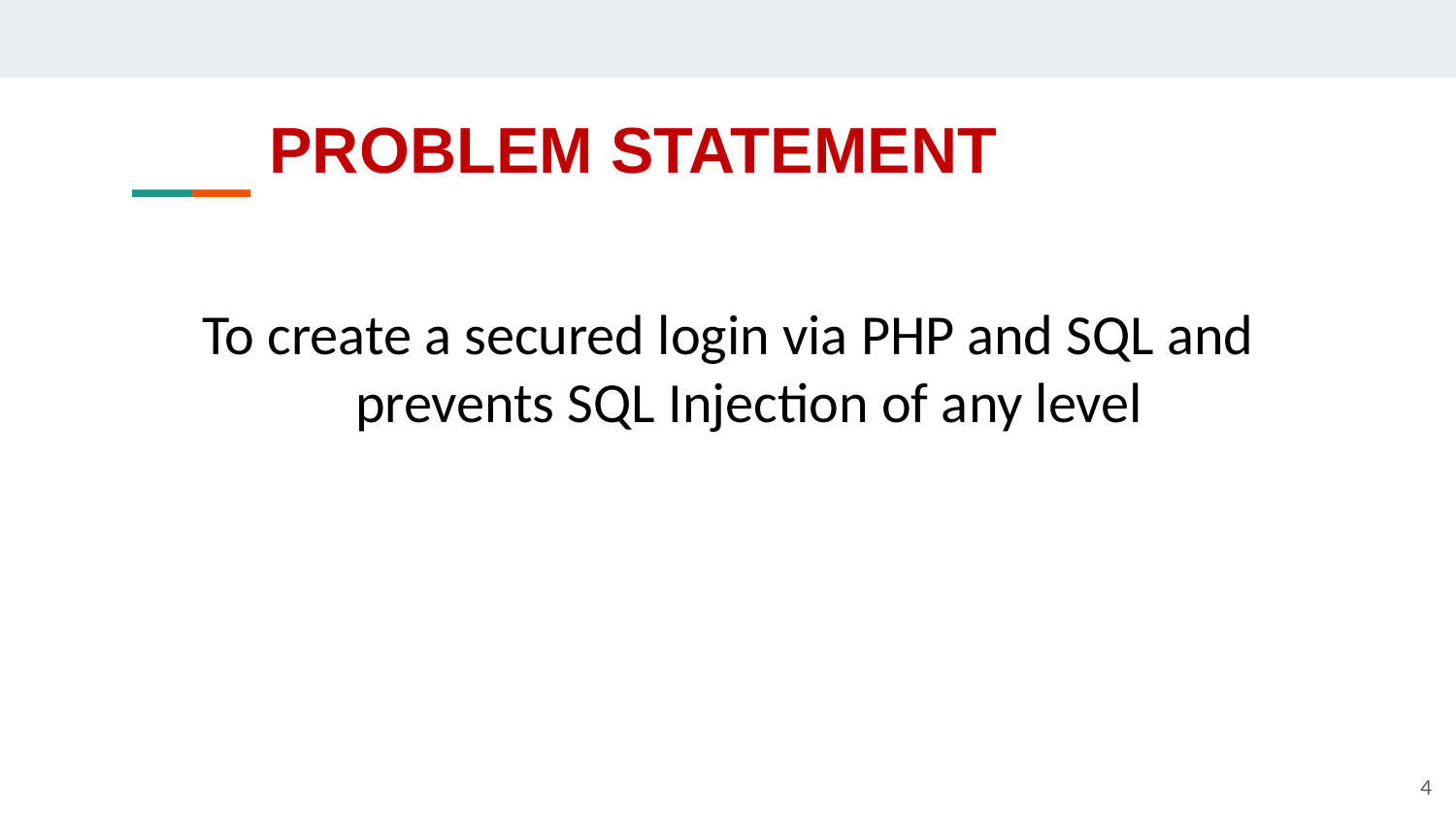

# PROBLEM STATEMENT
To create a secured login via PHP and SQL and prevents SQL Injection of any level

4